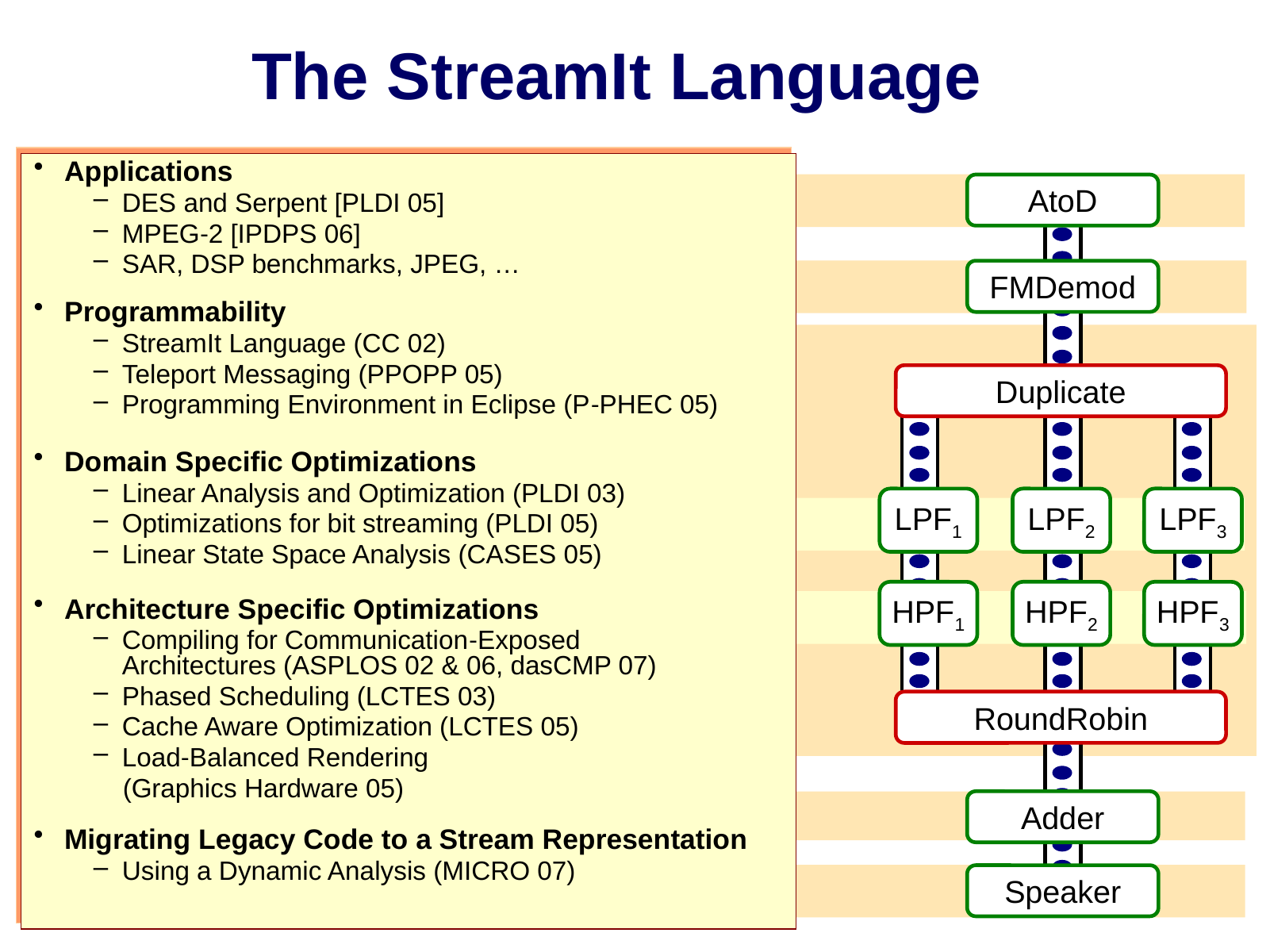

# The StreamIt Language

Applications
DES and Serpent [PLDI 05]
MPEG-2 [IPDPS 06]
SAR, DSP benchmarks, JPEG, …

Programmability
StreamIt Language (CC 02)
Teleport Messaging (PPOPP 05)
Programming Environment in Eclipse (P-PHEC 05)

Domain Specific Optimizations
Linear Analysis and Optimization (PLDI 03)
Optimizations for bit streaming (PLDI 05)
Linear State Space Analysis (CASES 05)

Architecture Specific Optimizations
Compiling for Communication-Exposed
Architectures (ASPLOS 02 & 06, dasCMP 07)
Phased Scheduling (LCTES 03)
Cache Aware Optimization (LCTES 05)
Load-Balanced Rendering
    (Graphics Hardware 05)

Migrating Legacy Code to a Stream Representation
Using a Dynamic Analysis (MICRO 07)

AtoD

FMDemod

Duplicate

LPF1
LPF2
LPF3

HPF1
HPF2
HPF3

RoundRobin

Adder

Speaker